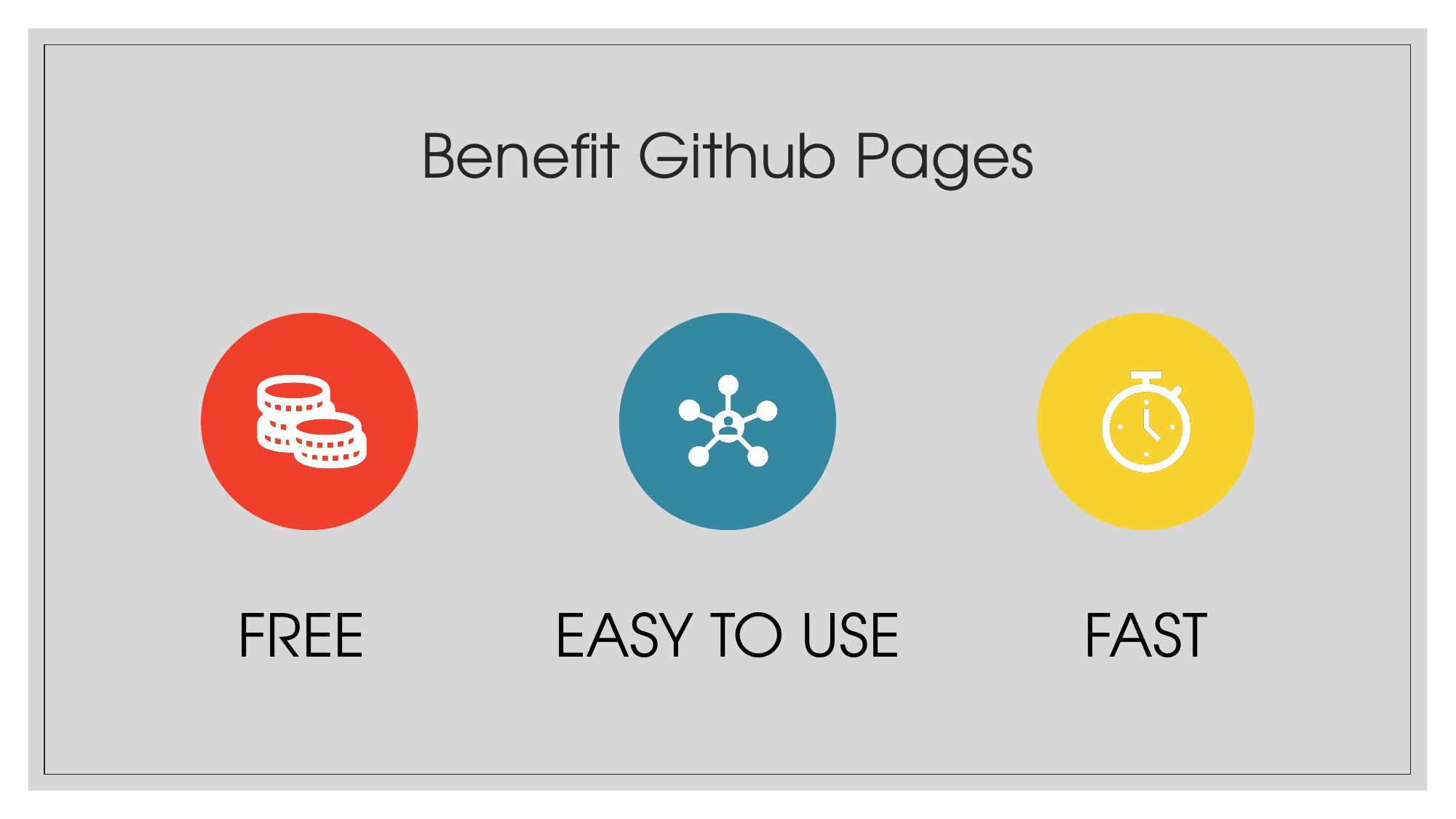

# Benefit Github Pages
Free
Easy to use
Fast